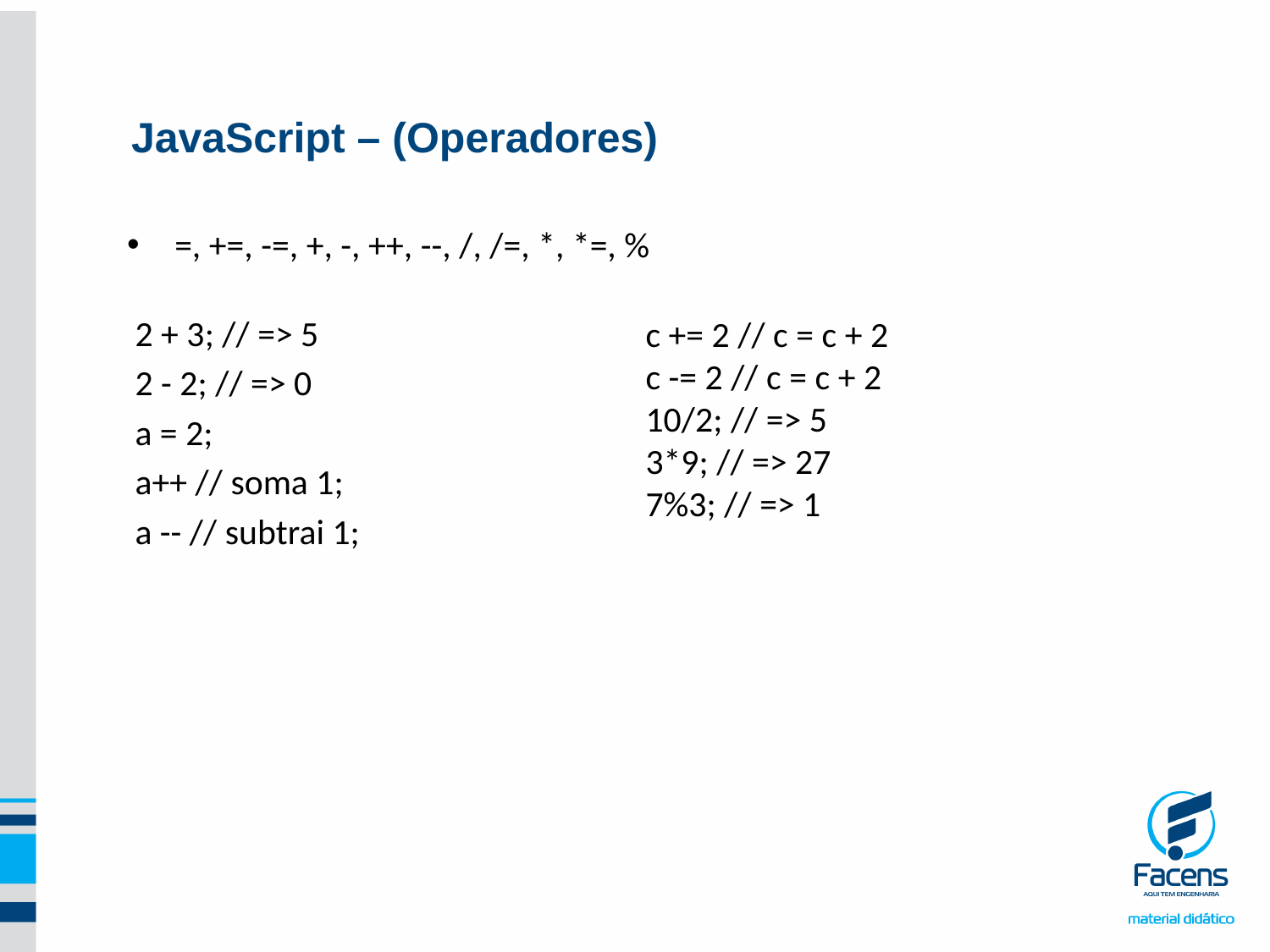

JavaScript – (Operadores)

=, +=, -=, +, -, ++, --, /, /=, *, *=, %

 2 + 3; // => 5
 2 - 2; // => 0
 a = 2;
 a++ // soma 1;
 a -- // subtrai 1;

 c += 2 // c = c + 2
 c -= 2 // c = c + 2
 10/2; // => 5
 3*9; // => 27
 7%3; // => 1